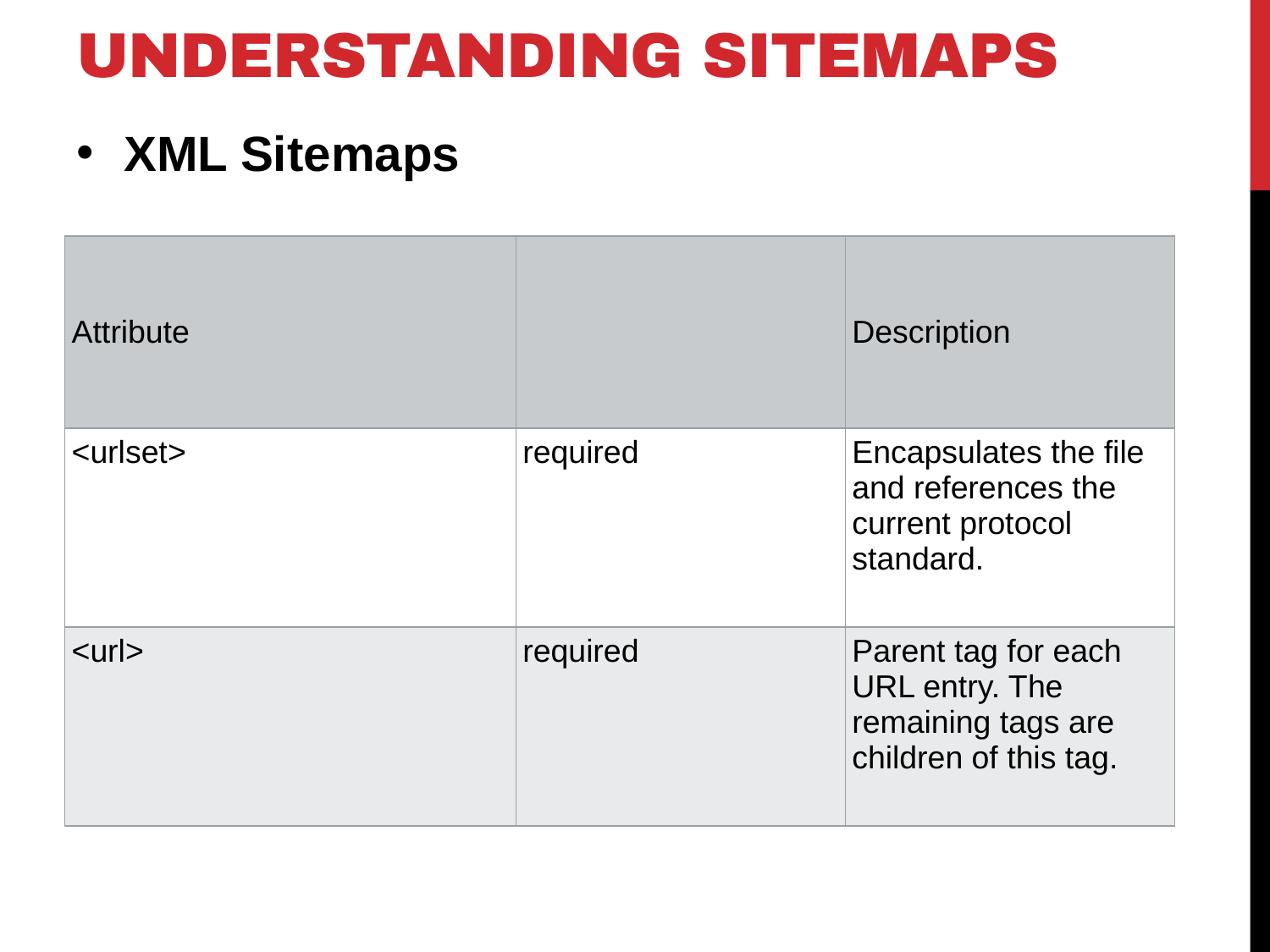

# Understanding Sitemaps
XML Sitemaps
| Attribute |  | Description |
| --- | --- | --- |
| <urlset> | required | Encapsulates the file and references the current protocol standard. |
| <url> | required | Parent tag for each URL entry. The remaining tags are children of this tag. |